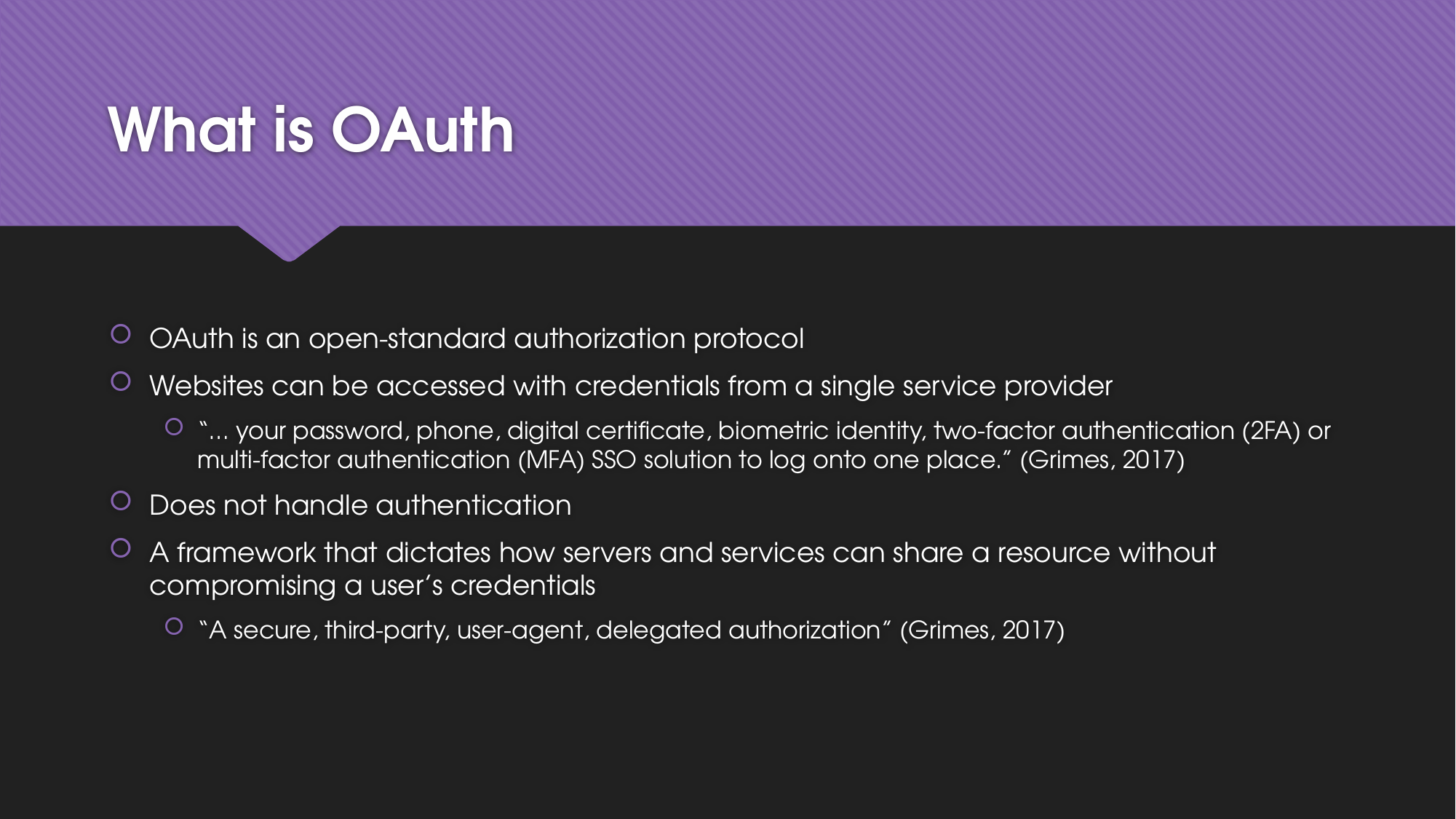

# What is OAuth
OAuth is an open-standard authorization protocol
Websites can be accessed with credentials from a single service provider
“… your password, phone, digital certificate, biometric identity, two-factor authentication (2FA) or multi-factor authentication (MFA) SSO solution to log onto one place.” (Grimes, 2017)
Does not handle authentication
A framework that dictates how servers and services can share a resource without compromising a user’s credentials
“A secure, third-party, user-agent, delegated authorization” (Grimes, 2017)